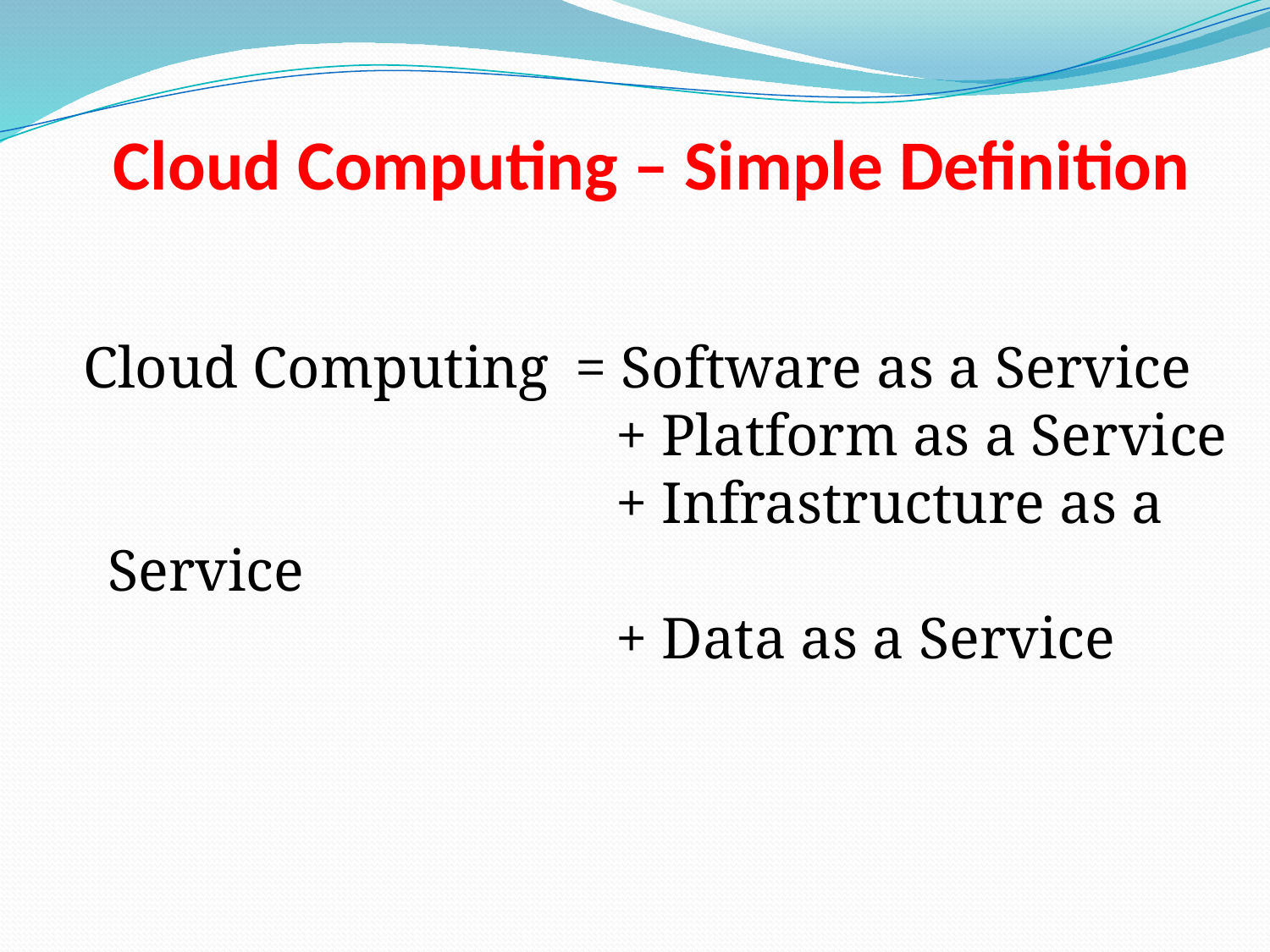

# Cloud Computing – Simple Definition

   Cloud Computing  = Software as a Service
				+ Platform as a Service
				+ Infrastructure as a Service
				+ Data as a Service